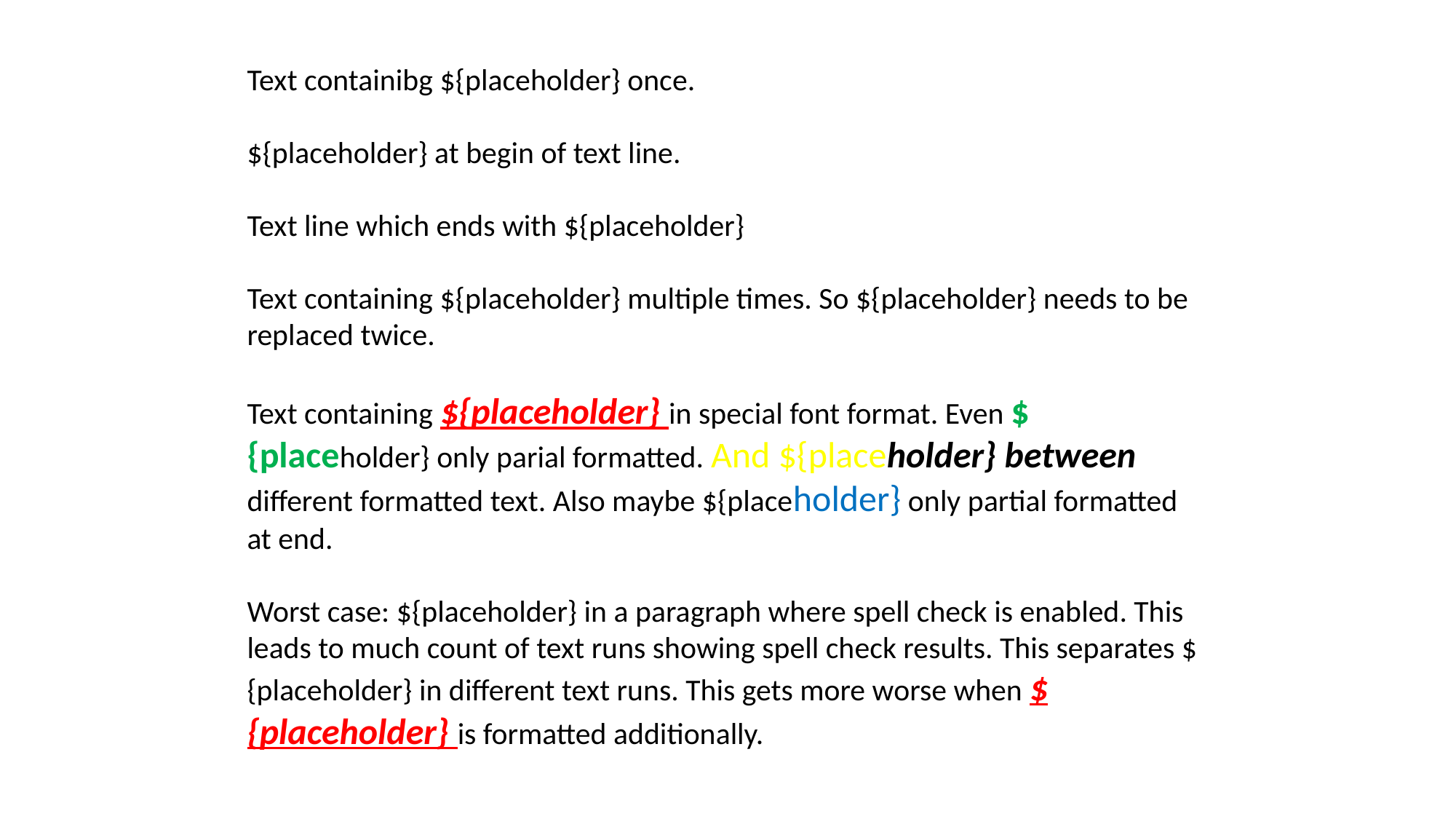

Text containibg ${placeholder} once.

${placeholder} at begin of text line.

Text line which ends with ${placeholder}

Text containing ${placeholder} multiple times. So ${placeholder} needs to be replaced twice.

Text containing ${placeholder} in special font format. Even ${placeholder} only parial formatted. And ${placeholder} between different formatted text. Also maybe ${placeholder} only partial formatted at end.

Worst case: ${placeholder} in a paragraph where spell check is enabled. This leads to much count of text runs showing spell check results. This separates ${placeholder} in different text runs. This gets more worse when ${placeholder} is formatted additionally.